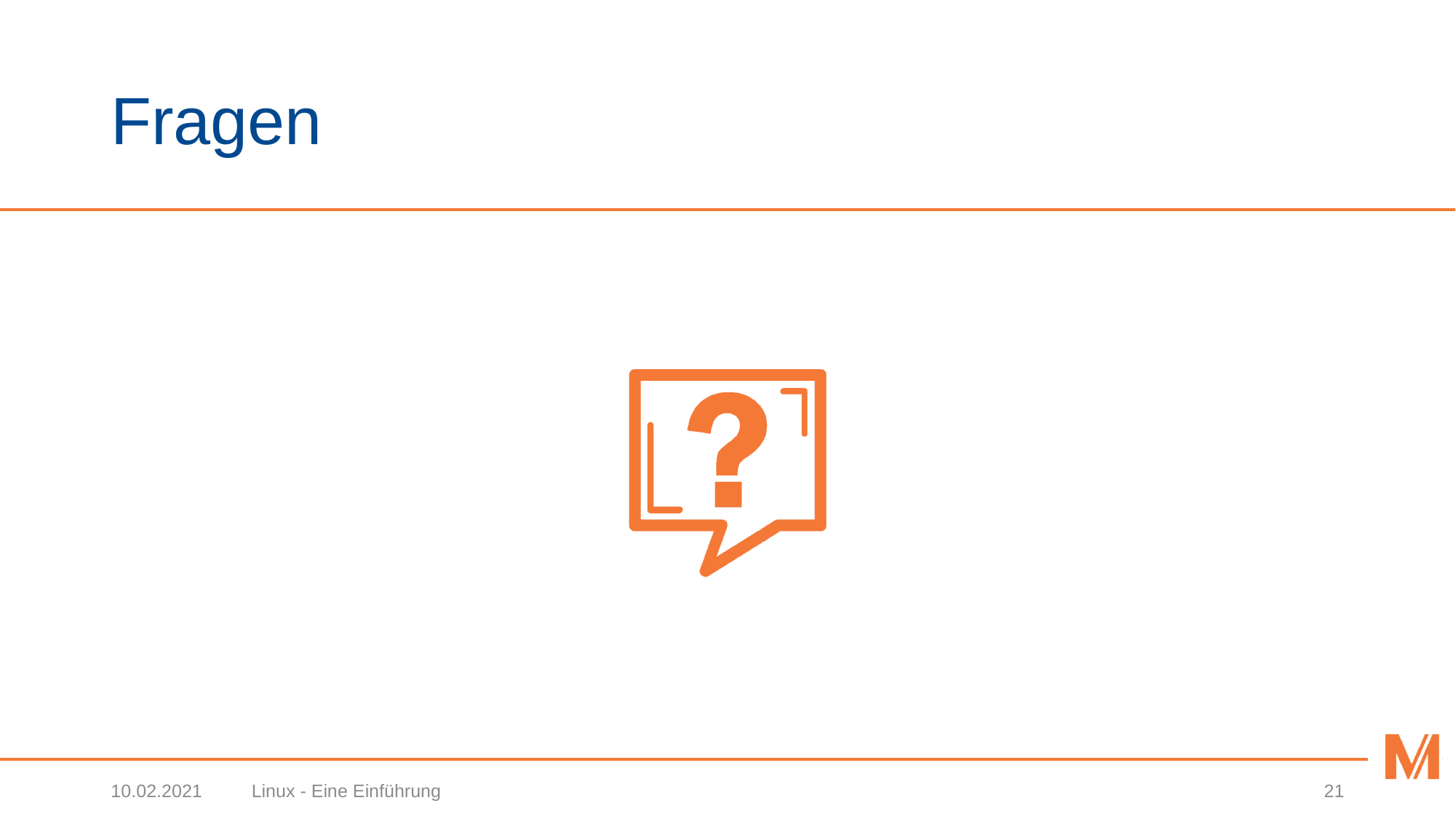

# Fragen

10.02.2021
Linux - Eine Einführung
21